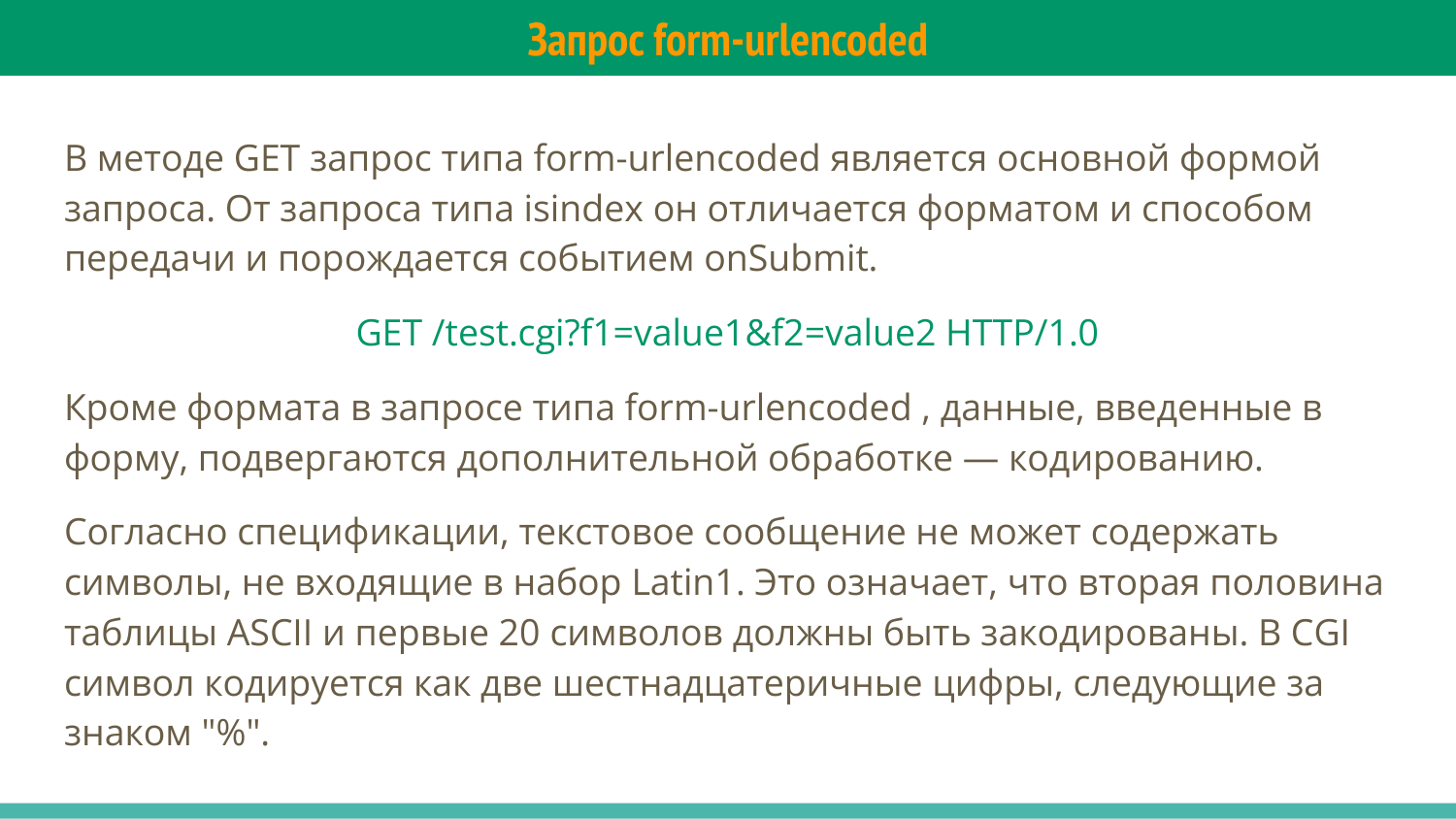

Запрос form-urlencoded

В методе GET запрос типа form-urlencoded является основной формой запроса. От запроса типа isindex он отличается форматом и способом передачи и порождается событием onSubmit.
GET /test.cgi?f1=value1&f2=value2 HTTP/1.0
Кроме формата в запросе типа form-urlencoded , данные, введенные в форму, подвергаются дополнительной обработке — кодированию.
Согласно спецификации, текстовое сообщение не может содержать символы, не входящие в набор Latin1. Это означает, что вторая половина таблицы ASCII и первые 20 символов должны быть закодированы. В CGI символ кодируется как две шестнадцатеричные цифры, следующие за знаком "%".